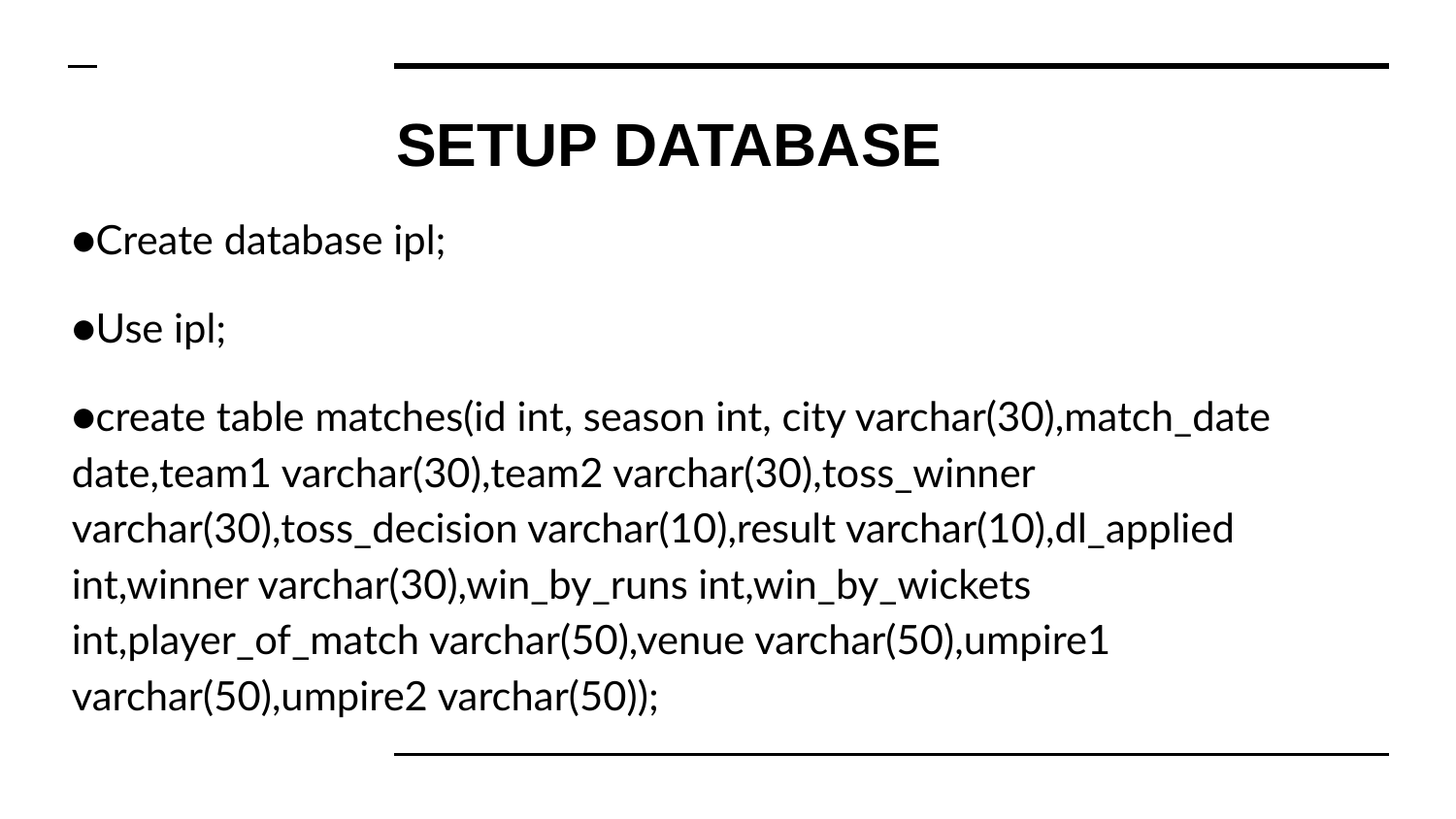

# SETUP DATABASE
Create database ipl;
Use ipl;
create table matches(id int, season int, city varchar(30),match_date date,team1 varchar(30),team2 varchar(30),toss_winner varchar(30),toss_decision varchar(10),result varchar(10),dl_applied int,winner varchar(30),win_by_runs int,win_by_wickets int,player_of_match varchar(50),venue varchar(50),umpire1 varchar(50),umpire2 varchar(50));